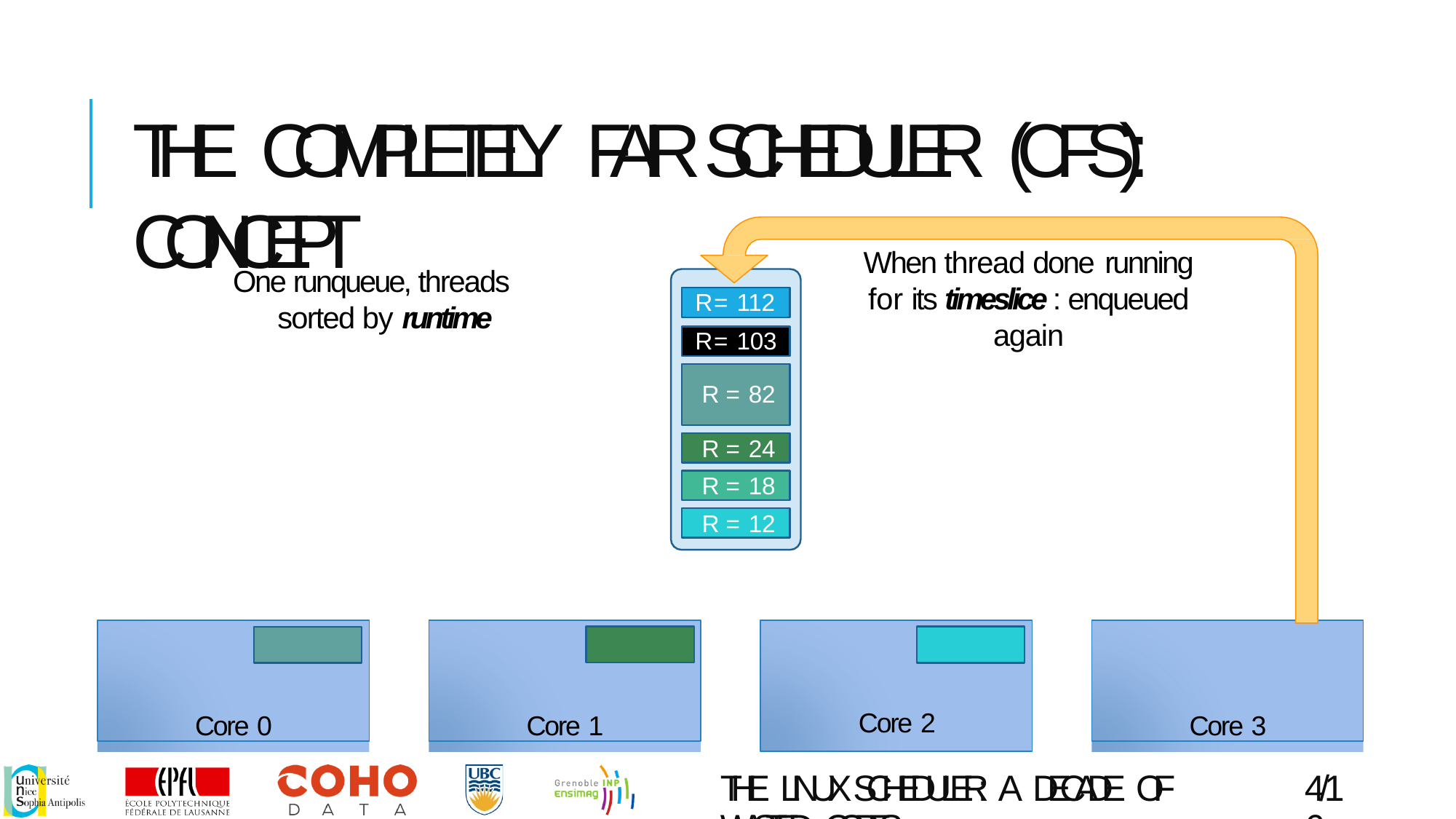

# THE COMPLETELY FAIR SCHEDULER (CFS): CONCEPT

When thread done running
for its timeslice : enqueued again
One runqueue, threads  sorted by runtime

R = 112

R = 103

R     = 82

R     = 24
R     = 18
R     = 12

Core 0

Core 1

Core 3

Core 2

THE LINUX SCHEDULER: A DECADE OF WASTED CORES
4/16